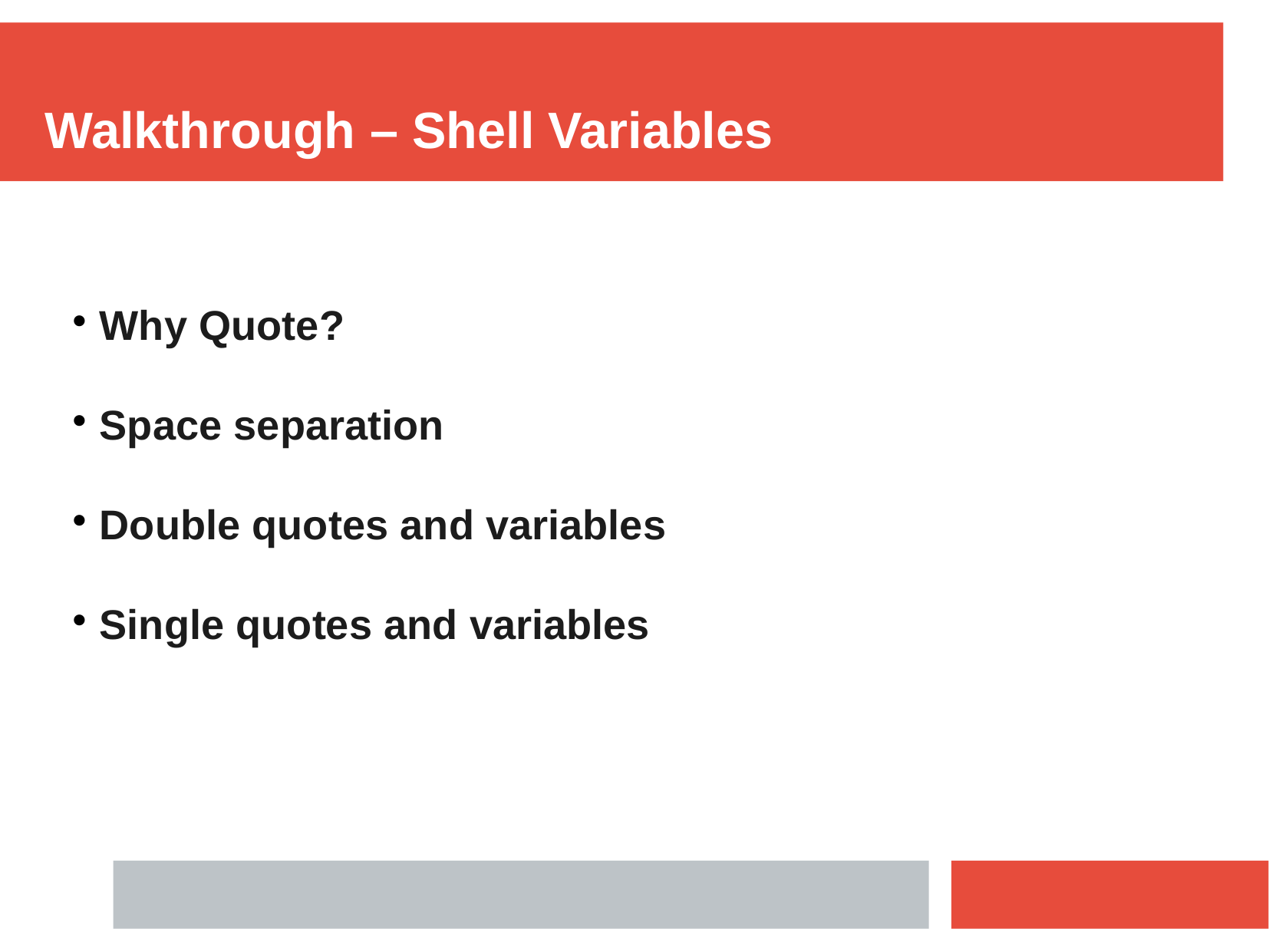

Walkthrough – Shell Variables

Why Quote?

Space separation

Double quotes and variables

Single quotes and variables